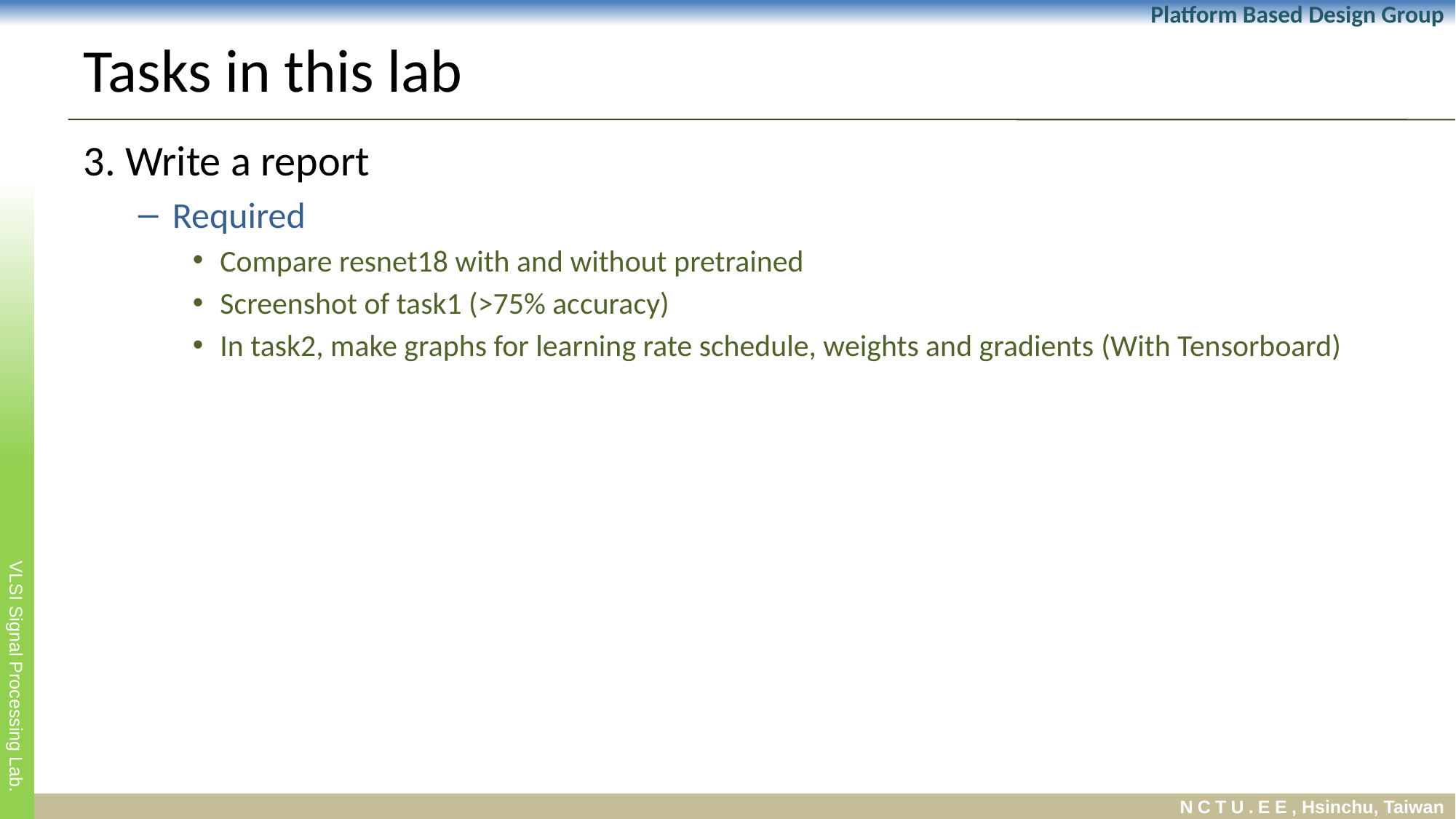

# Tasks in this lab
3. Write a report
Required
Compare resnet18 with and without pretrained
Screenshot of task1 (>75% accuracy)
In task2, make graphs for learning rate schedule, weights and gradients (With Tensorboard)